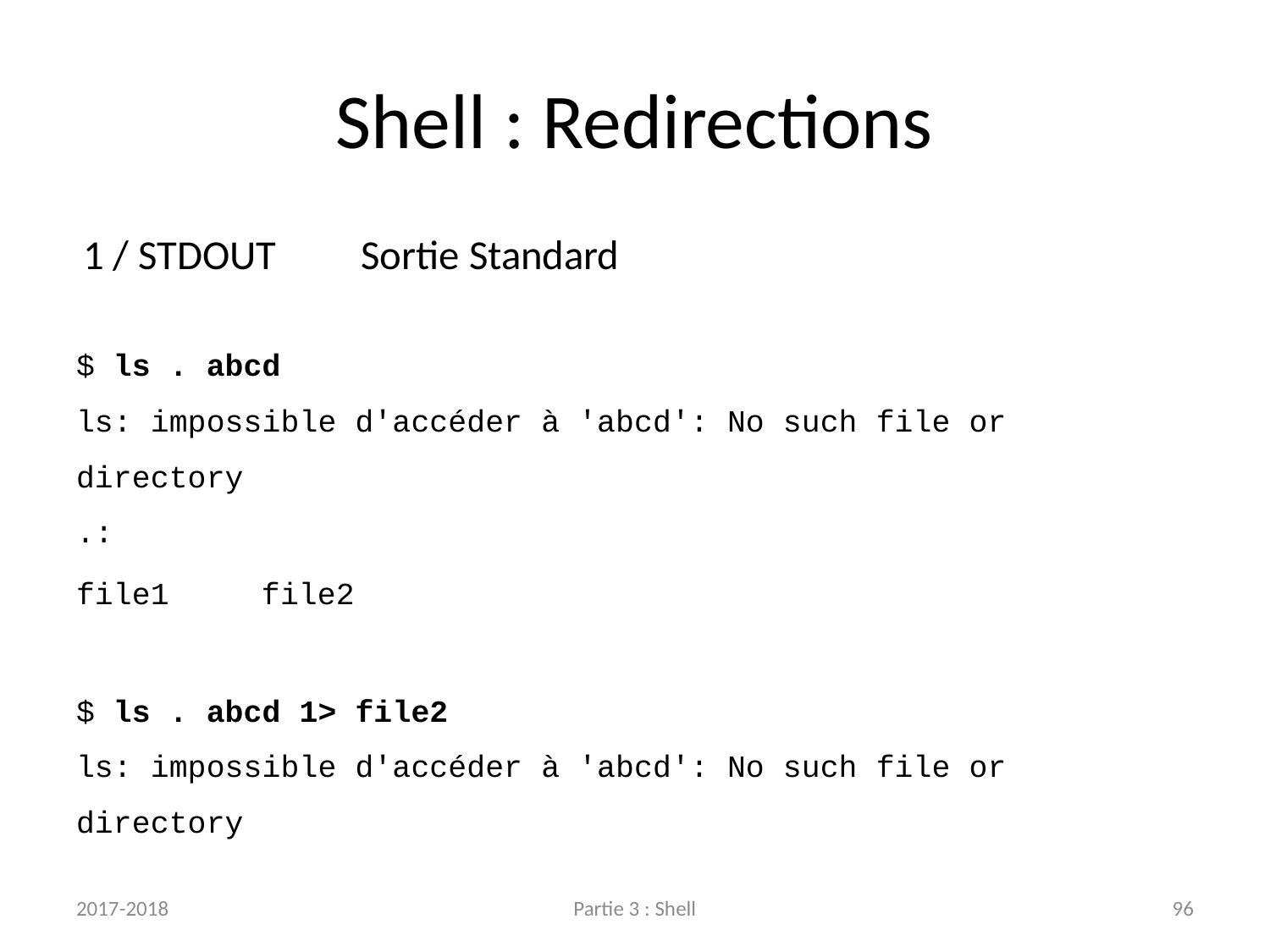

# Shell : Redirections
1 / STDOUT	Sortie Standard

$ ls . abcd
ls: impossible d'accéder à 'abcd': No such file or directory
.:
file1		file2
$ ls . abcd 1> file2
ls: impossible d'accéder à 'abcd': No such file or directory
2017-2018
Partie 3 : Shell
96